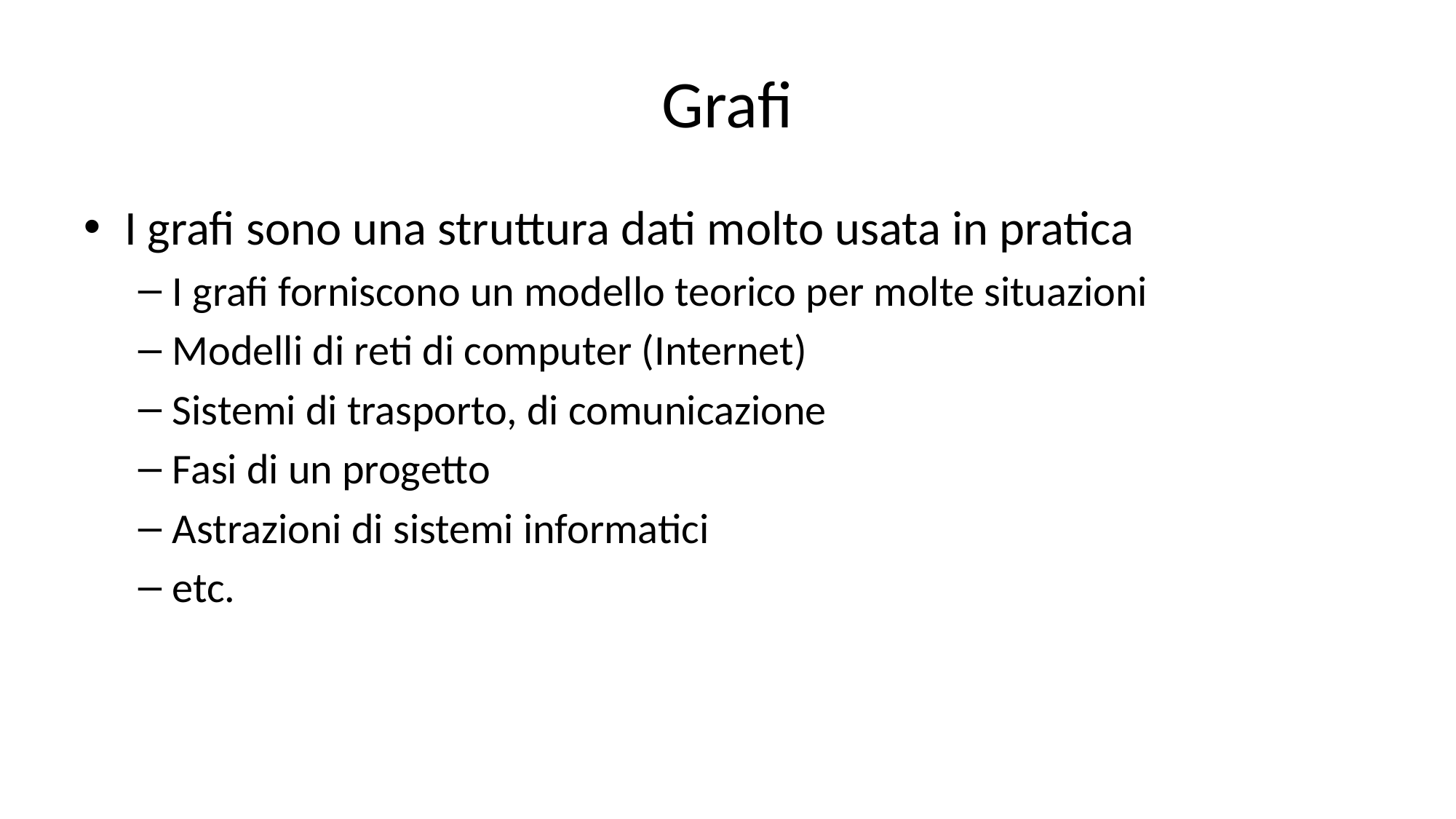

# Grafi
I grafi sono una struttura dati molto usata in pratica
I grafi forniscono un modello teorico per molte situazioni
Modelli di reti di computer (Internet)
Sistemi di trasporto, di comunicazione
Fasi di un progetto
Astrazioni di sistemi informatici
etc.